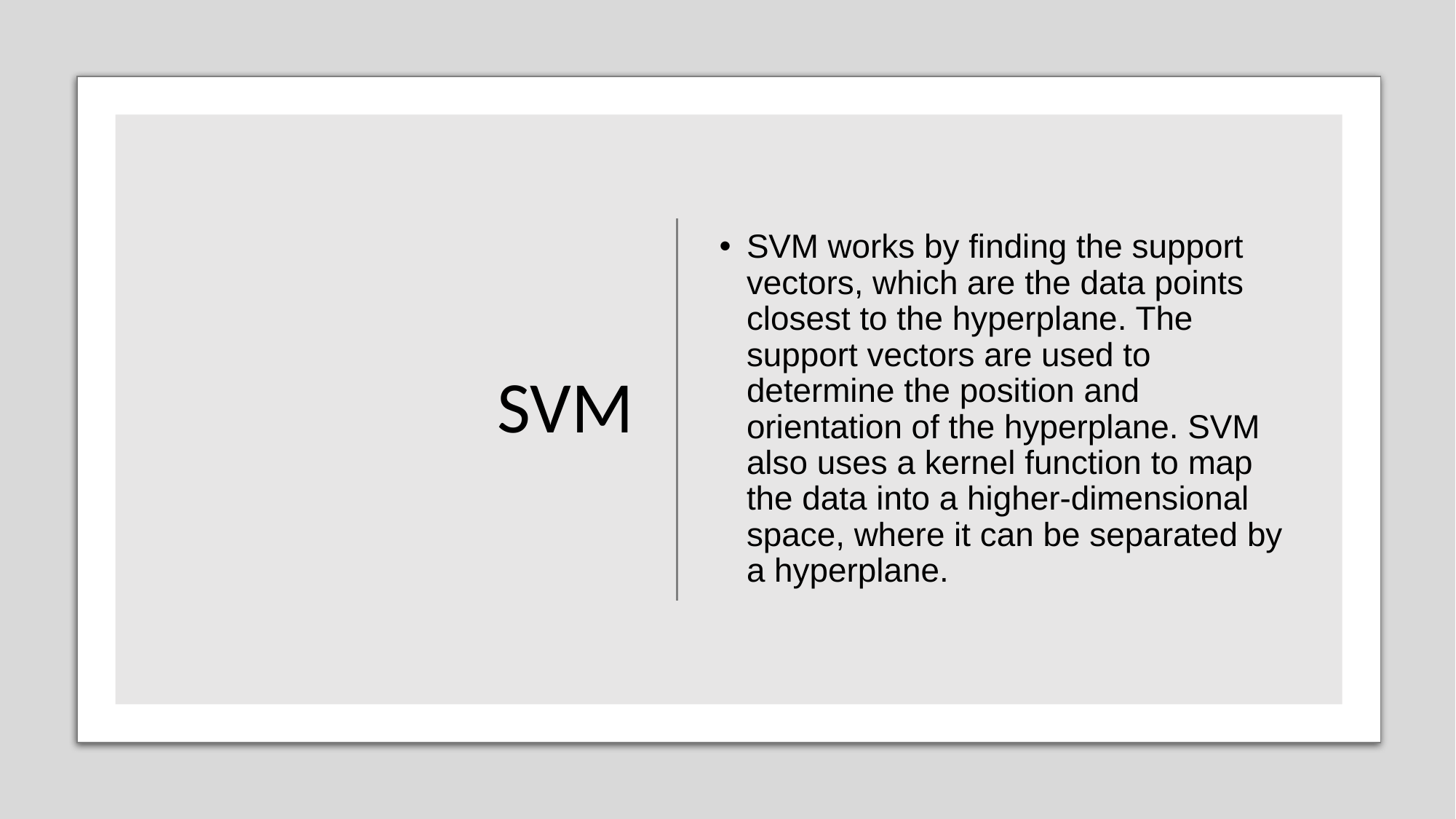

# SVM
SVM works by finding the support vectors, which are the data points closest to the hyperplane. The support vectors are used to determine the position and orientation of the hyperplane. SVM also uses a kernel function to map the data into a higher-dimensional space, where it can be separated by a hyperplane.